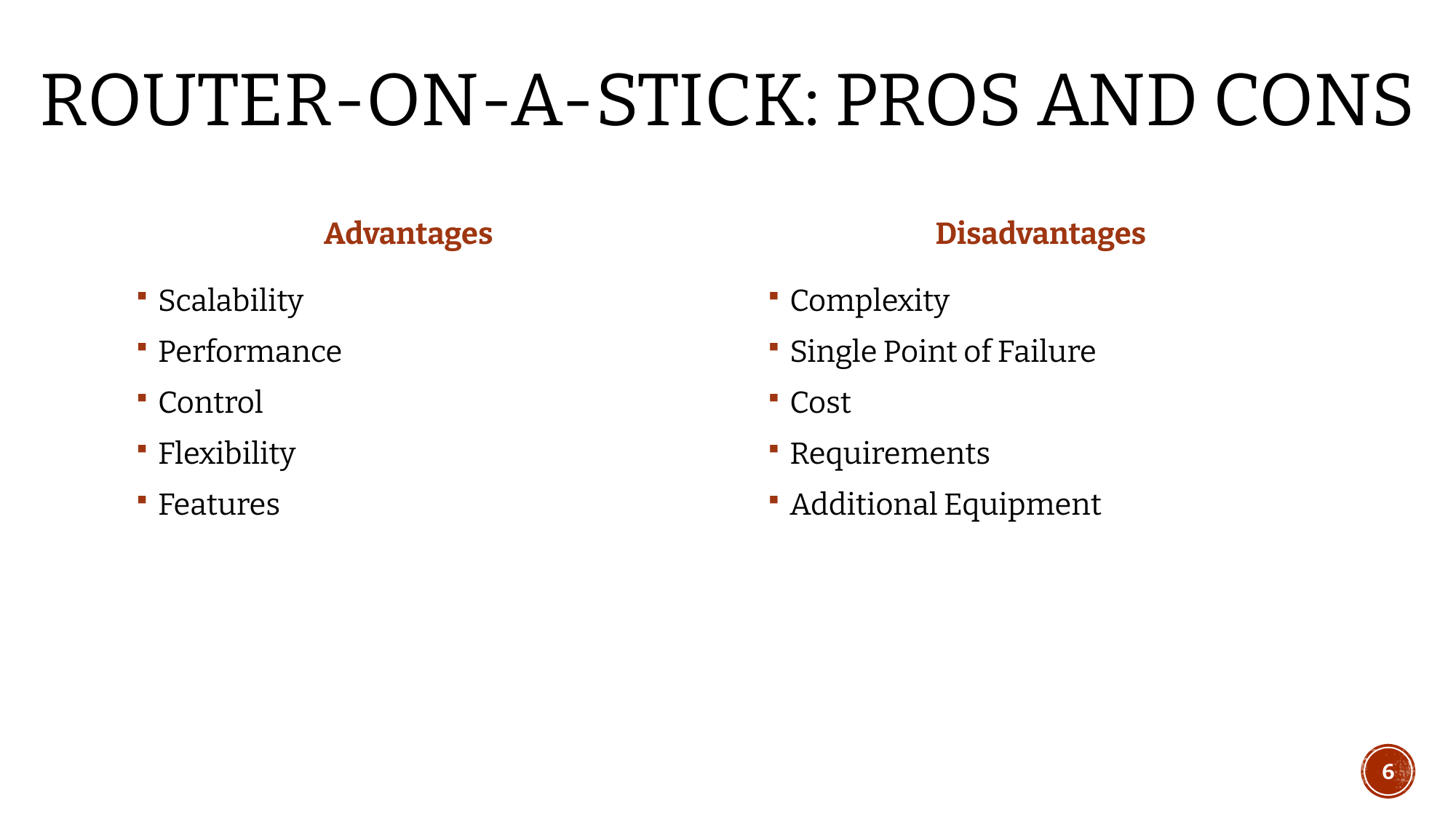

# Router-on-a-Stick: Pros and Cons
Advantages
Disadvantages
Scalability
Performance
Control
Flexibility
Features
Complexity
Single Point of Failure
Cost
Requirements
Additional Equipment
6